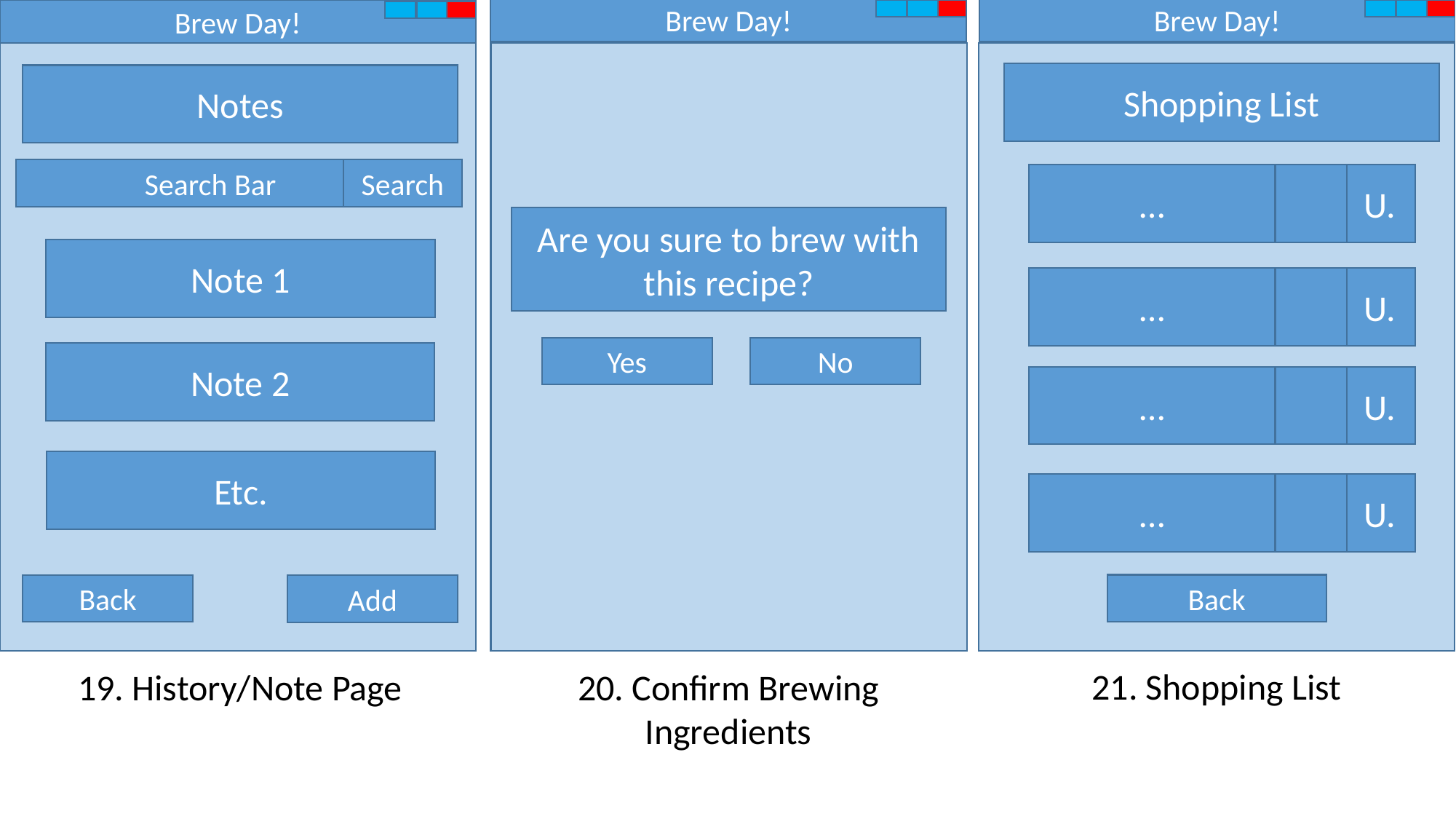

Brew Day!
Brew Day!
Brew Day!

Main Page
Shopping List
Notes
Search Bar
Search

U.
Recipe 1
…
Are you sure to brew with this recipe?
Note 1
Recipe 2

U.
…
Yes
No
Note 2

U.
…
Recipe 3
Etc.
Etc.

U.
…
Quit
Back
Add
Back
Add
21. Shopping List
19. History/Note Page
20. Confirm Brewing Ingredients